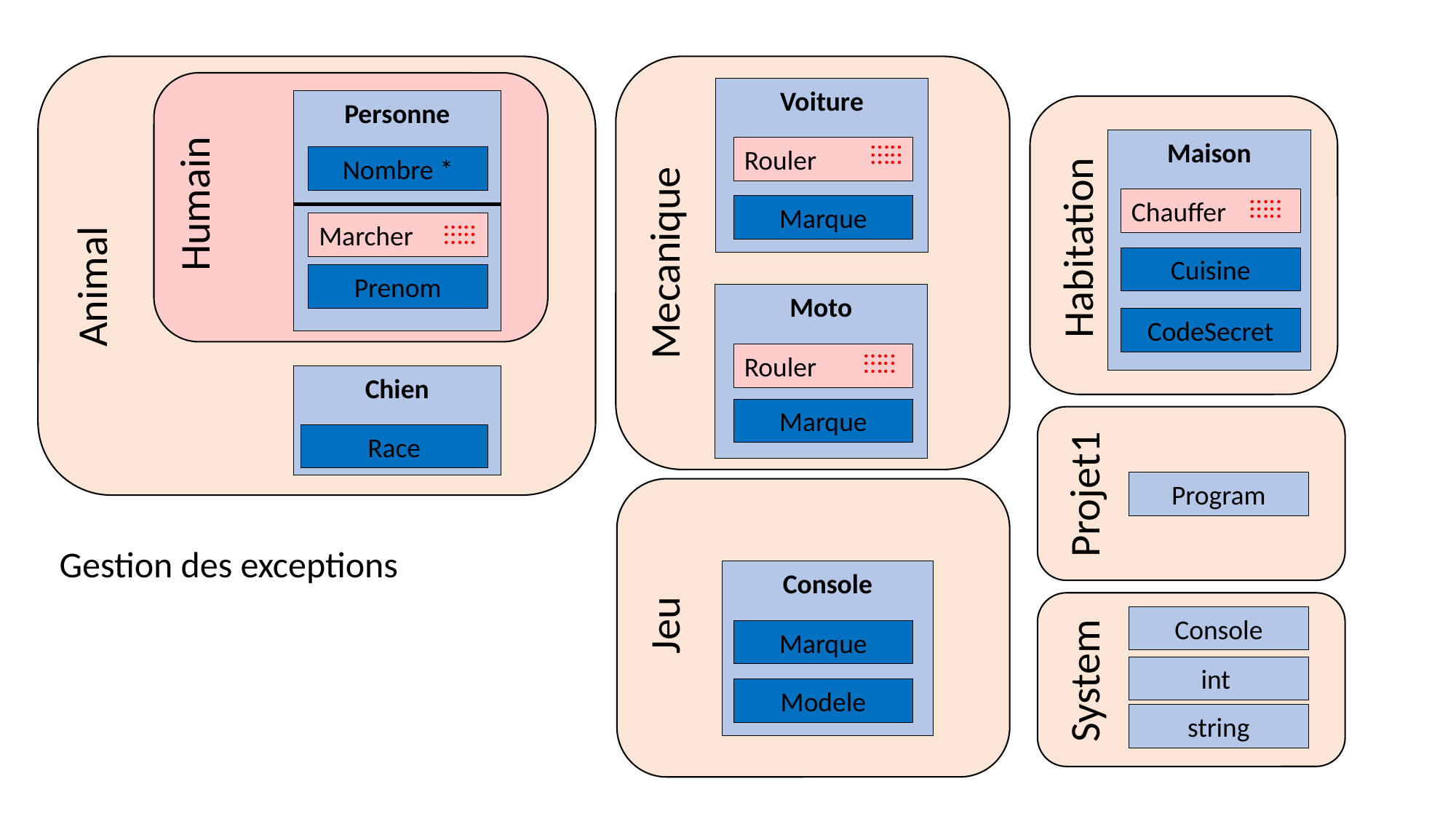

Voiture

Personne

Maison

Rouler
…..
…..
…..
Nombre *
Humain
Chauffer
Marque
…..
…..
…..
Marcher
Habitation
…..
…..
…..
Mecanique
Cuisine
Animal
Prenom
Moto

CodeSecret
Rouler
…..
…..
…..
Chien

Marque

Race
Projet1
Program

Gestion des exceptions
Console

Jeu
Console
Marque
System
int
Modele
string